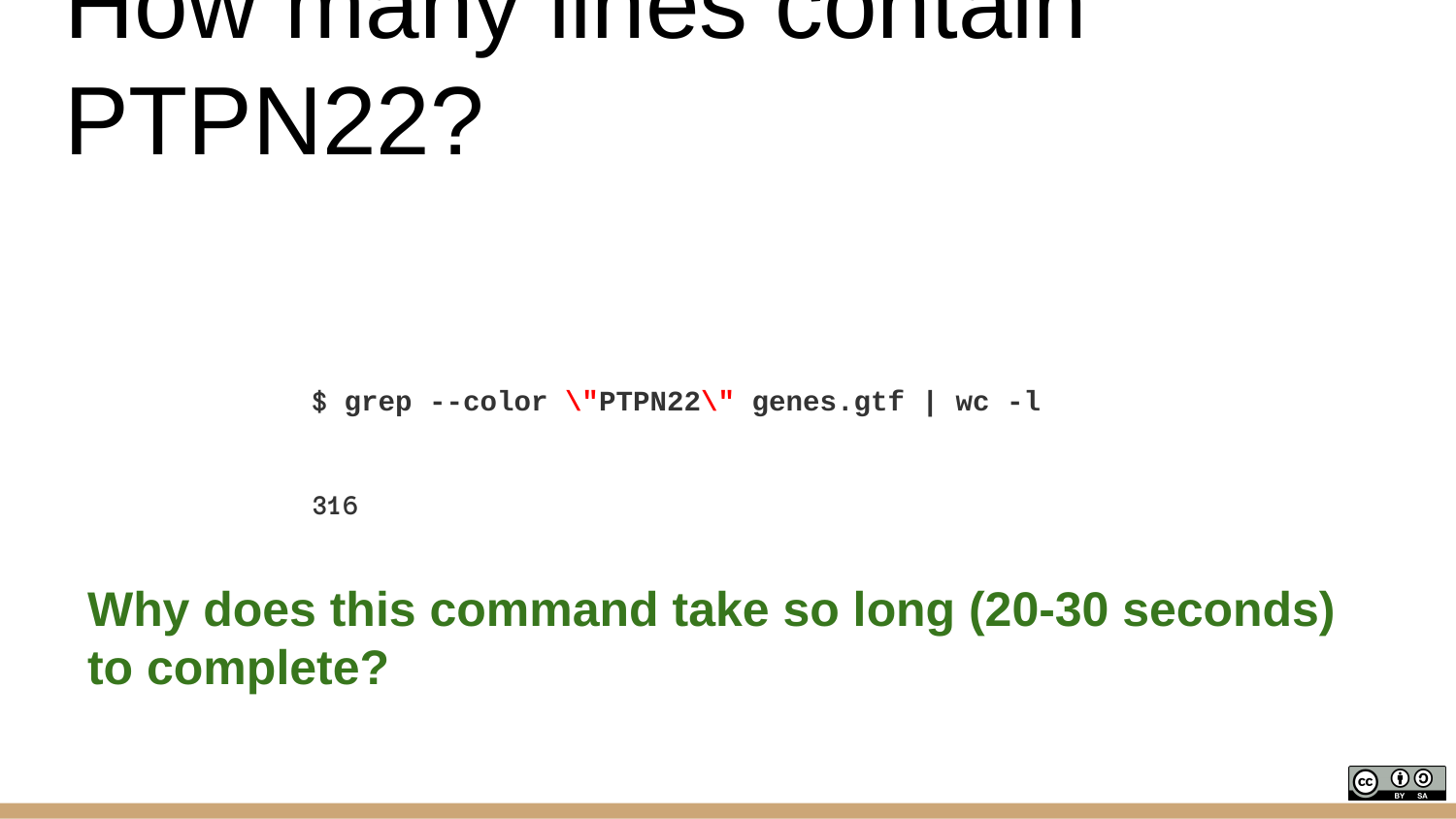

# How many lines contain PTPN22?

$ grep --color \"PTPN22\" genes.gtf | wc -l
316
Why does this command take so long (20-30 seconds) to complete?